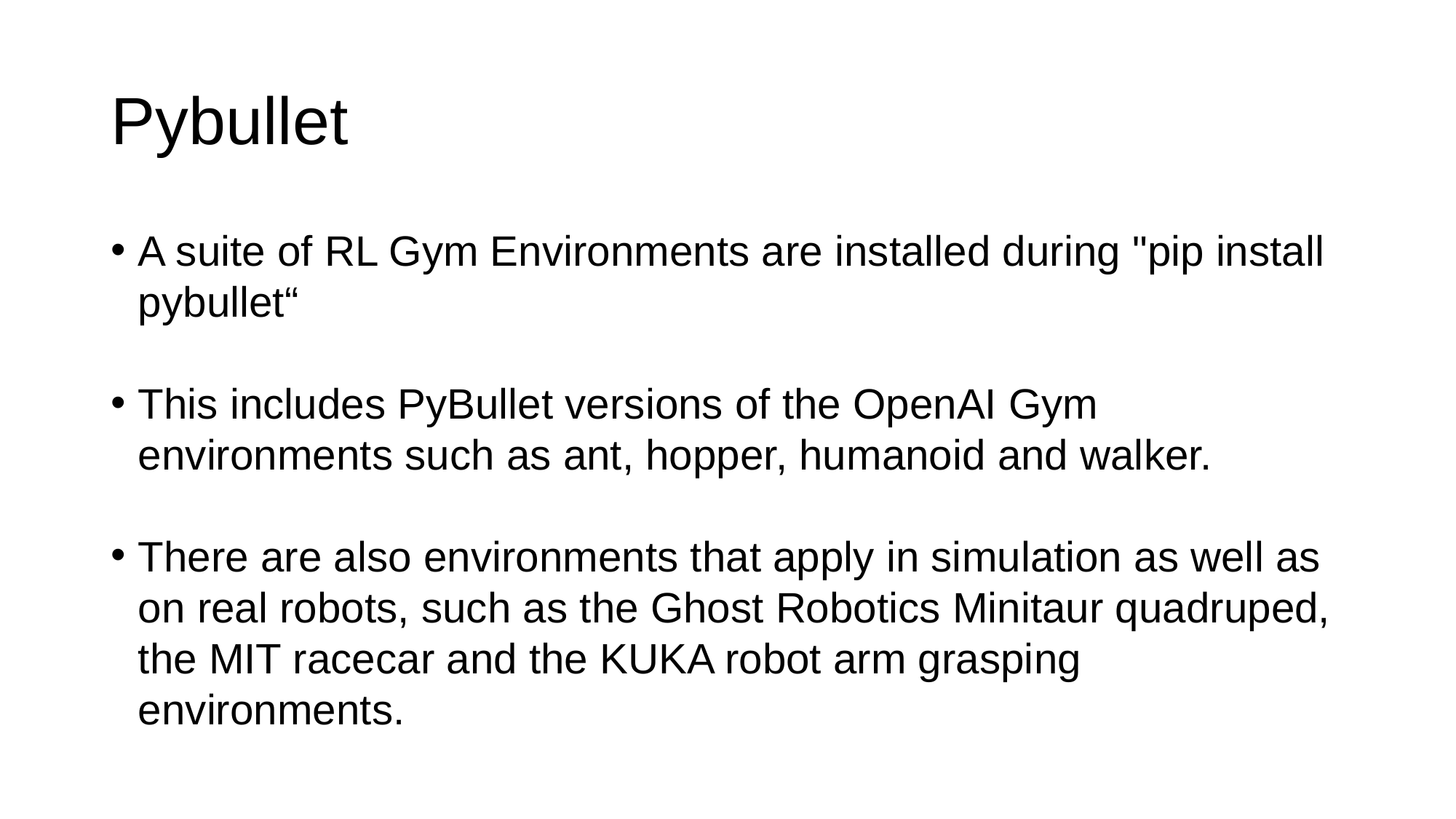

# Pybullet
A suite of RL Gym Environments are installed during "pip install pybullet“

This includes PyBullet versions of the OpenAI Gym environments such as ant, hopper, humanoid and walker.

There are also environments that apply in simulation as well as on real robots, such as the Ghost Robotics Minitaur quadruped, the MIT racecar and the KUKA robot arm grasping environments.